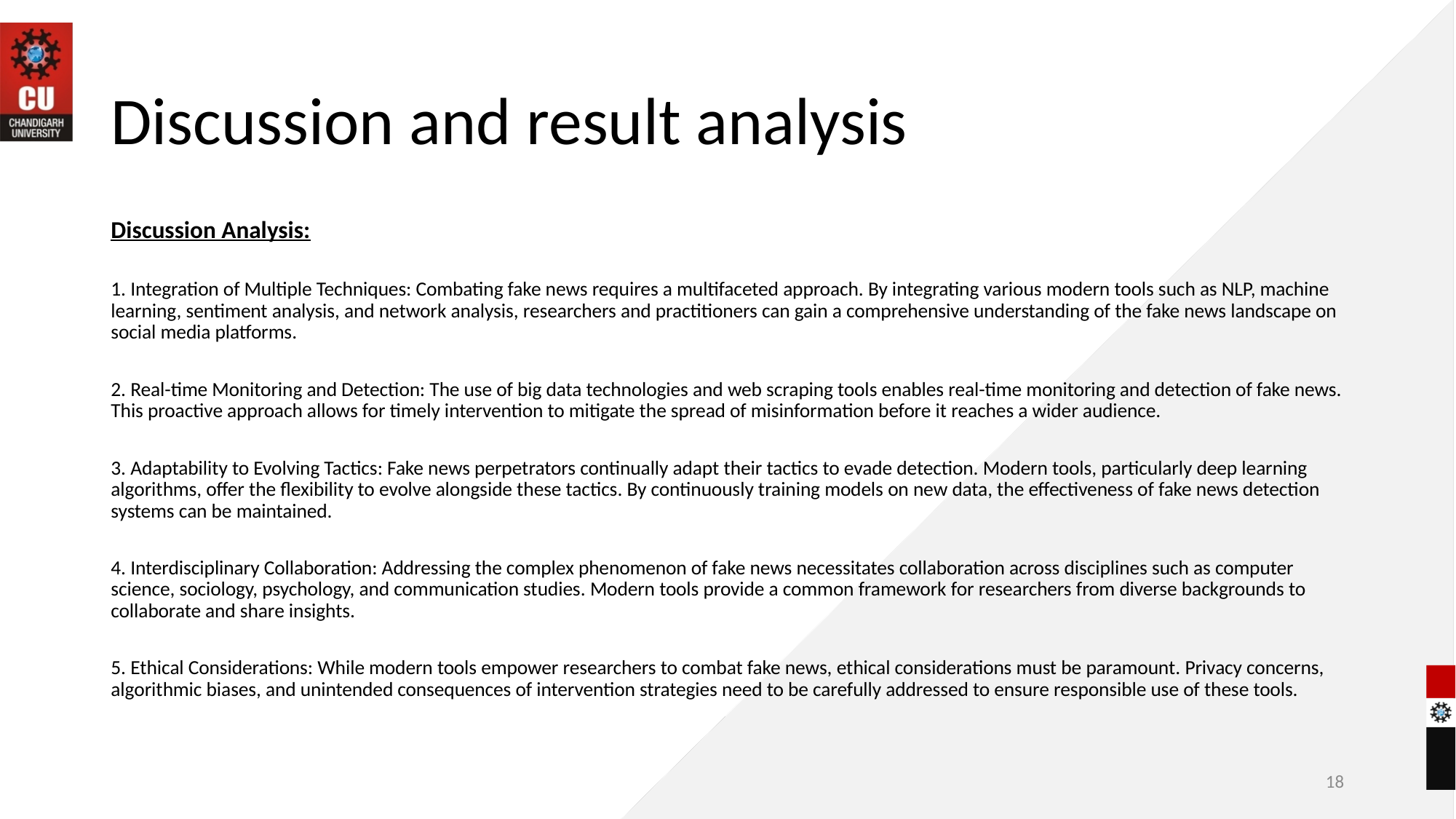

# Discussion and result analysis
Discussion Analysis:

1. Integration of Multiple Techniques: Combating fake news requires a multifaceted approach. By integrating various modern tools such as NLP, machine learning, sentiment analysis, and network analysis, researchers and practitioners can gain a comprehensive understanding of the fake news landscape on social media platforms.

2. Real-time Monitoring and Detection: The use of big data technologies and web scraping tools enables real-time monitoring and detection of fake news. This proactive approach allows for timely intervention to mitigate the spread of misinformation before it reaches a wider audience.

3. Adaptability to Evolving Tactics: Fake news perpetrators continually adapt their tactics to evade detection. Modern tools, particularly deep learning algorithms, offer the flexibility to evolve alongside these tactics. By continuously training models on new data, the effectiveness of fake news detection systems can be maintained.

4. Interdisciplinary Collaboration: Addressing the complex phenomenon of fake news necessitates collaboration across disciplines such as computer science, sociology, psychology, and communication studies. Modern tools provide a common framework for researchers from diverse backgrounds to collaborate and share insights.

5. Ethical Considerations: While modern tools empower researchers to combat fake news, ethical considerations must be paramount. Privacy concerns, algorithmic biases, and unintended consequences of intervention strategies need to be carefully addressed to ensure responsible use of these tools.
18